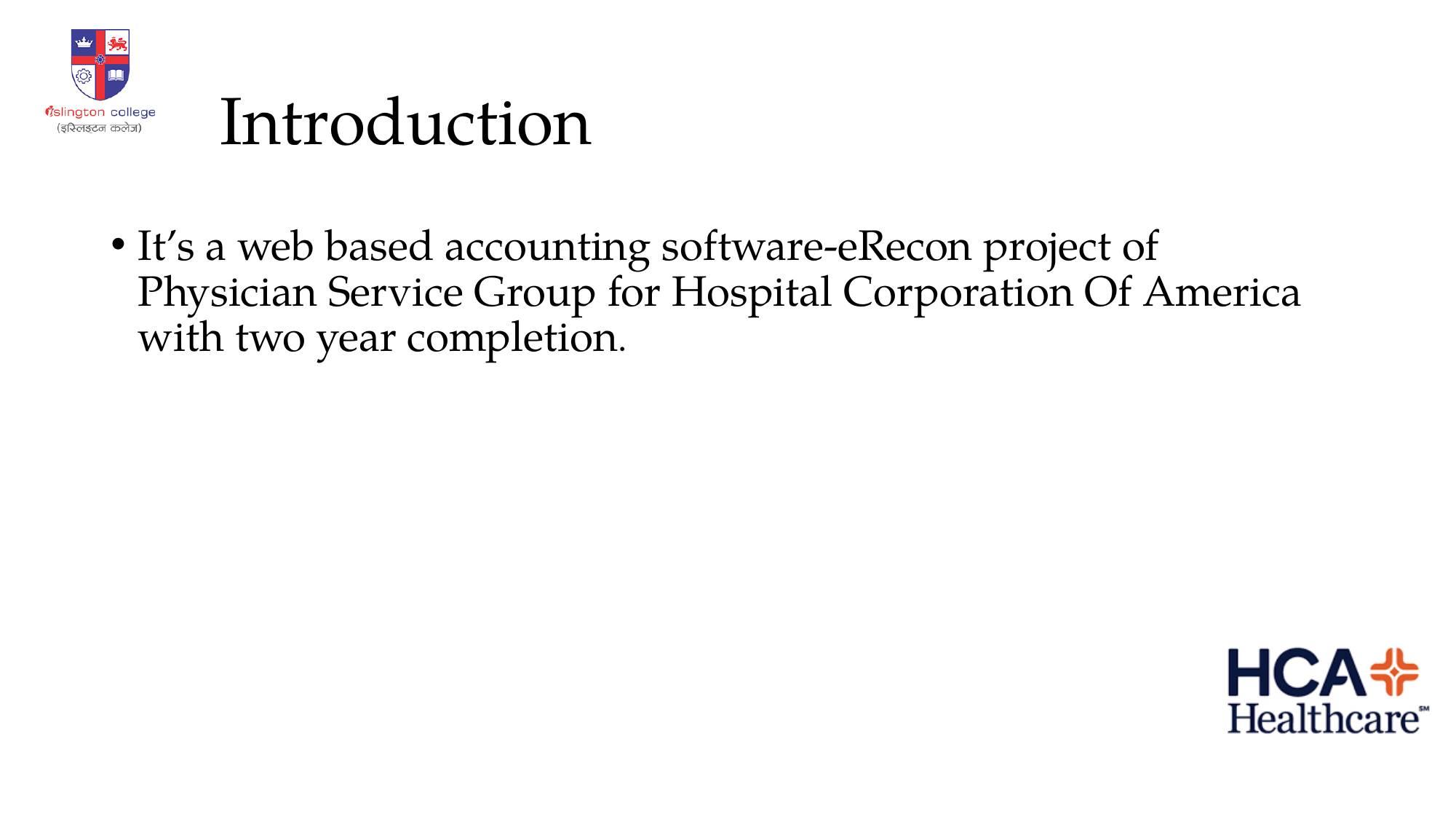

# Introduction
It’s a web based accounting software-eRecon project of Physician Service Group for Hospital Corporation Of America with two year completion.